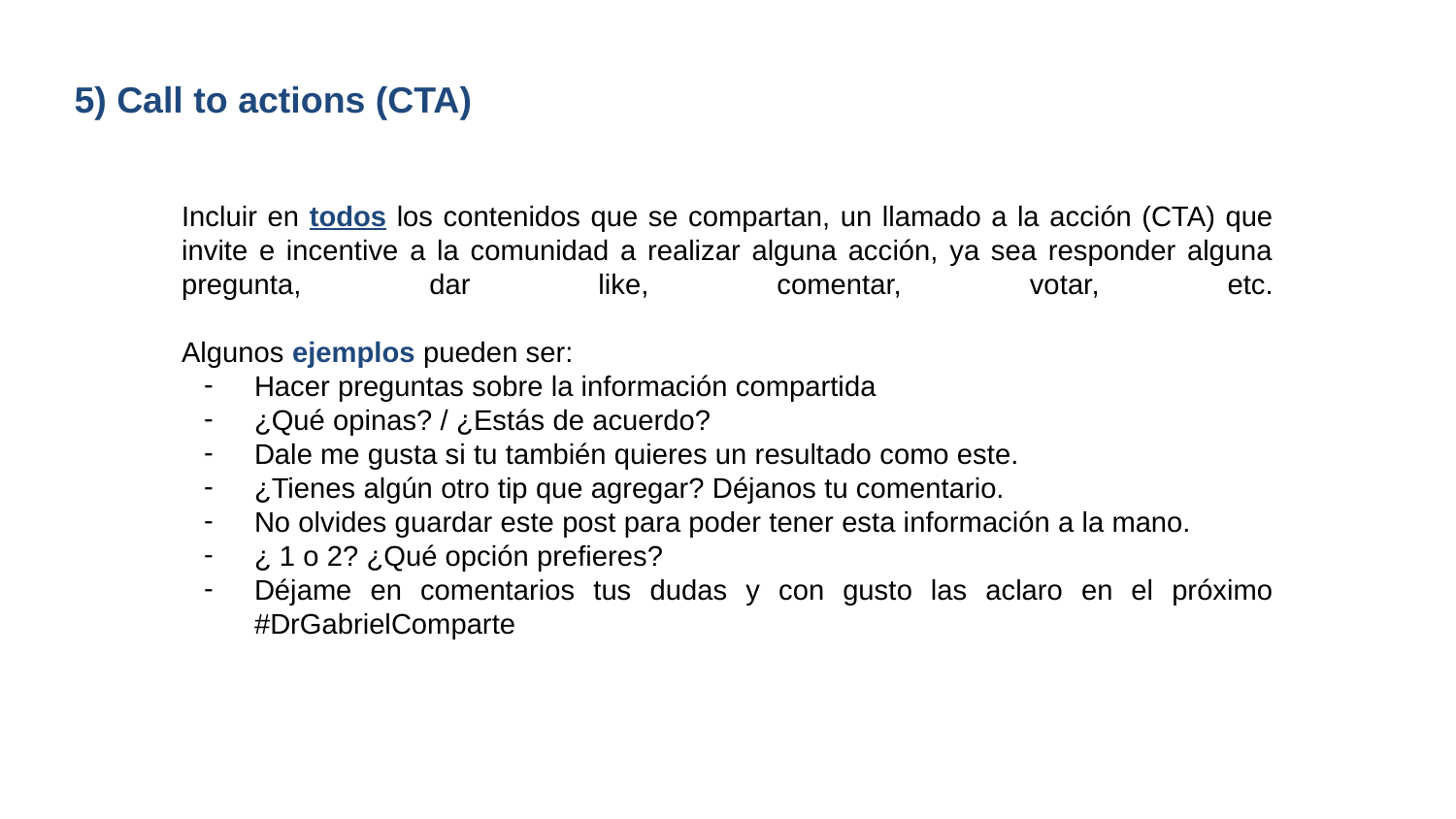

5) Call to actions (CTA)
Incluir en todos los contenidos que se compartan, un llamado a la acción (CTA) que invite e incentive a la comunidad a realizar alguna acción, ya sea responder alguna pregunta, dar like, comentar, votar, etc.
Algunos ejemplos pueden ser:
Hacer preguntas sobre la información compartida
¿Qué opinas? / ¿Estás de acuerdo?
Dale me gusta si tu también quieres un resultado como este.
¿Tienes algún otro tip que agregar? Déjanos tu comentario.
No olvides guardar este post para poder tener esta información a la mano.
¿ 1 o 2? ¿Qué opción prefieres?
Déjame en comentarios tus dudas y con gusto las aclaro en el próximo #DrGabrielComparte